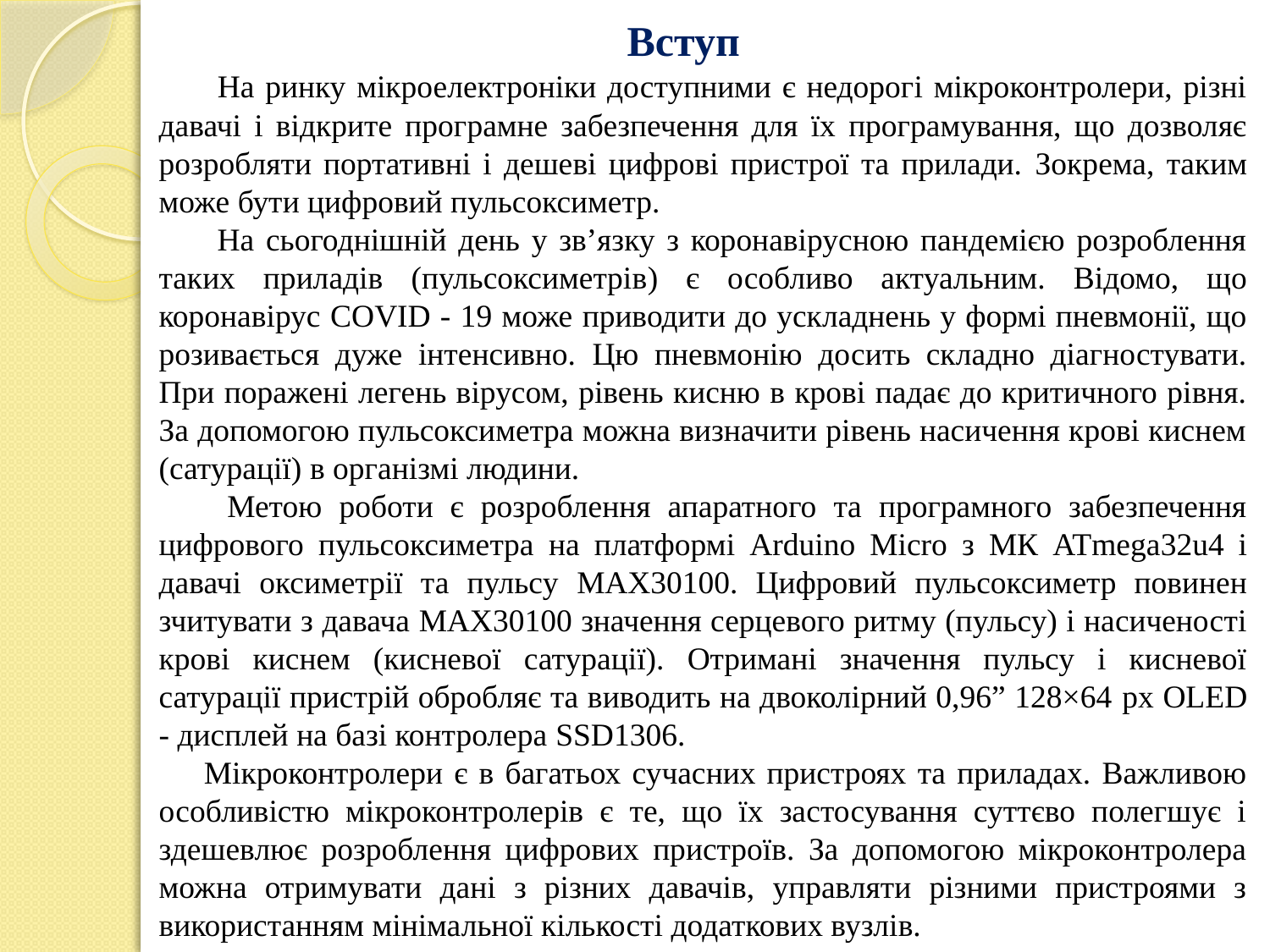

# Вступ
     На ринку мікроелектроніки доступними є недорогі мікроконтролери, різні давачі і відкрите програмне забезпечення для їх програмування, що дозволяє розробляти портативні і дешеві цифрові пристрої та прилади. Зокрема, таким може бути цифровий пульсоксиметр.
     На сьогоднішній день у зв’язку з коронавірусною пандемією розроблення таких приладів (пульсоксиметрів) є особливо актуальним. Відомо, що коронавірус COVID - 19 може приводити до ускладнень у формі пневмонії, що розивається дуже інтенсивно. Цю пневмонію досить складно діагностувати. При поражені легень вірусом, рівень кисню в крові падає до критичного рівня. За допомогою пульсоксиметра можна визначити рівень насичення крові киснем (сатурації) в організмі людини.
    Метою роботи є розроблення апаратного та програмного забезпечення цифрового пульсоксиметра на платформі Arduino Micro з МК ATmega32u4 і давачі оксиметрії та пульсу MAX30100. Цифровий пульсоксиметр повинен зчитувати з давача MAX30100 значення серцевого ритму (пульсу) і насиченості крові киснем (кисневої сатурації). Отримані значення пульсу і кисневої сатурації пристрій обробляє та виводить на двоколірний 0,96” 128×64 px OLED - дисплей на базі контролера SSD1306.
    Мікроконтролери є в багатьох сучасних пристроях та приладах. Важливою особливістю мікроконтролерів є те, що їх застосування суттєво полегшує і здешевлює розроблення цифрових пристроїв. За допомогою мікроконтролера можна отримувати дані з різних давачів, управляти різними пристроями з використанням мінімальної кількості додаткових вузлів.